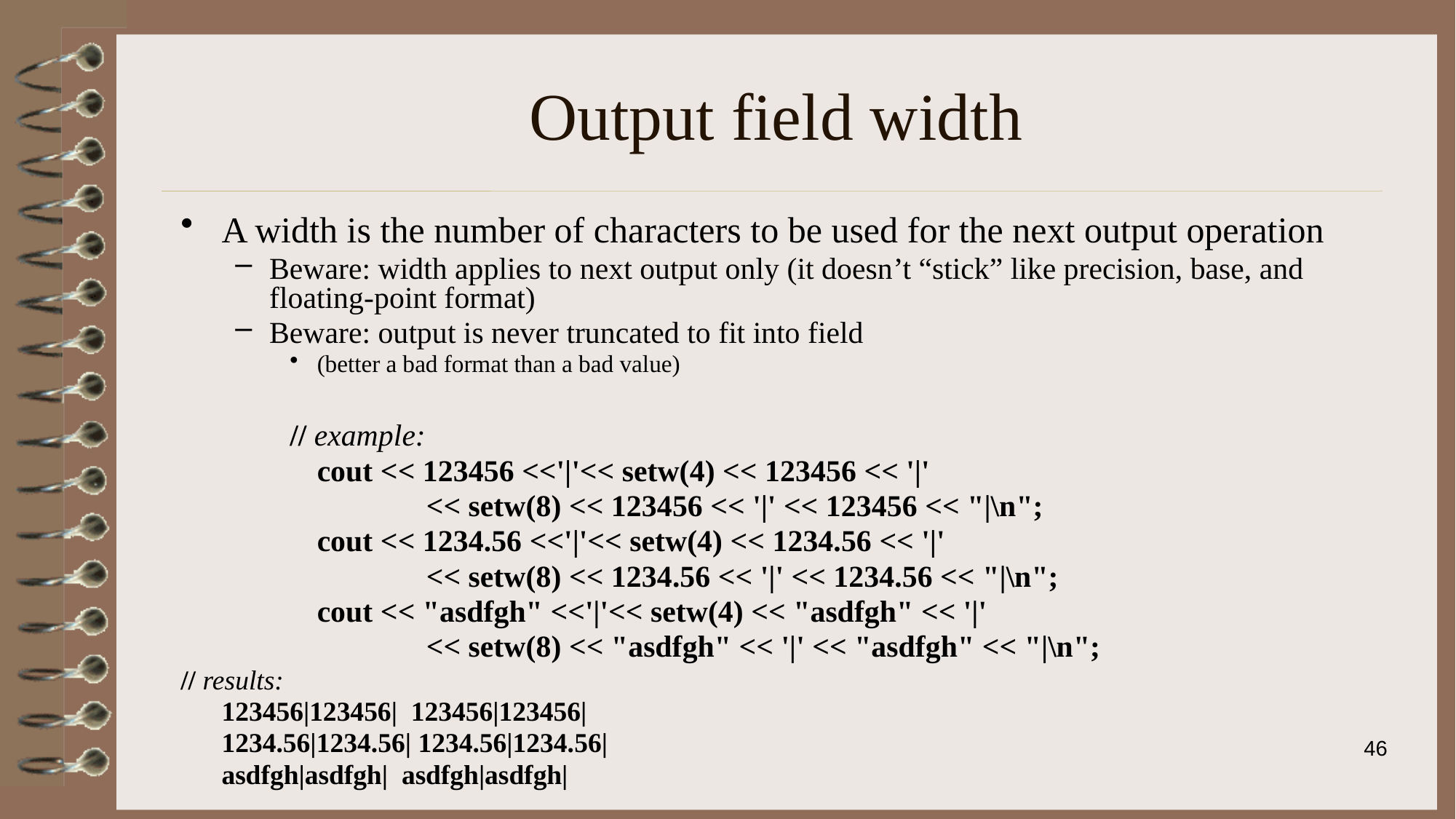

# Output field width
A width is the number of characters to be used for the next output operation
Beware: width applies to next output only (it doesn’t “stick” like precision, base, and floating-point format)
Beware: output is never truncated to fit into field
(better a bad format than a bad value)

// example:
	cout << 123456 <<'|'<< setw(4) << 123456 << '|'
		<< setw(8) << 123456 << '|' << 123456 << "|\n";
	cout << 1234.56 <<'|'<< setw(4) << 1234.56 << '|'
		<< setw(8) << 1234.56 << '|' << 1234.56 << "|\n";
	cout << "asdfgh" <<'|'<< setw(4) << "asdfgh" << '|'
		<< setw(8) << "asdfgh" << '|' << "asdfgh" << "|\n";
// results:
	123456|123456|  123456|123456|
	1234.56|1234.56| 1234.56|1234.56|
	asdfgh|asdfgh|  asdfgh|asdfgh|
46